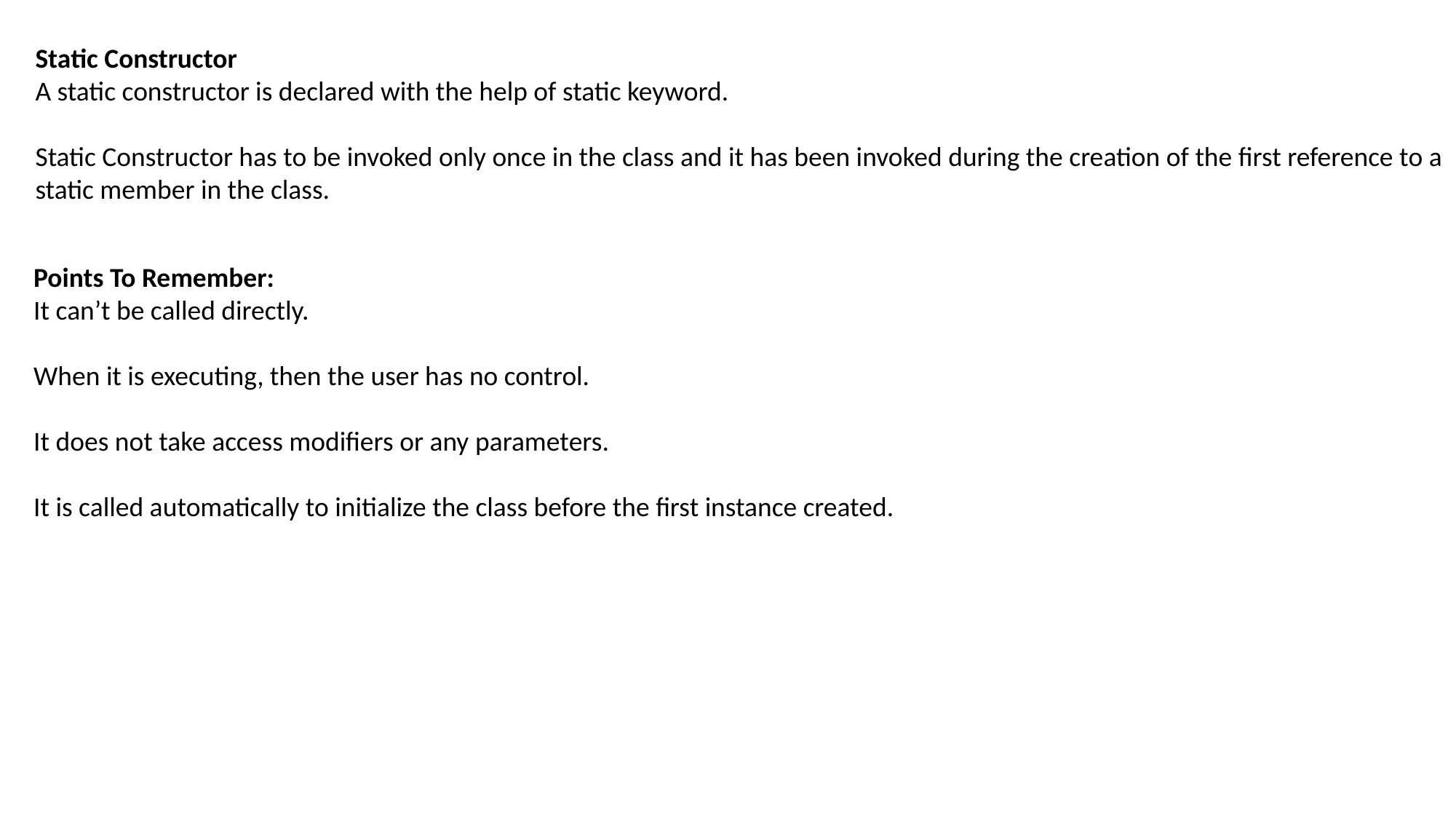

Static Constructor
A static constructor is declared with the help of static keyword.

Static Constructor has to be invoked only once in the class and it has been invoked during the creation of the first reference to a static member in the class.

Points To Remember:
It can’t be called directly.

When it is executing, then the user has no control.

It does not take access modifiers or any parameters.

It is called automatically to initialize the class before the first instance created.